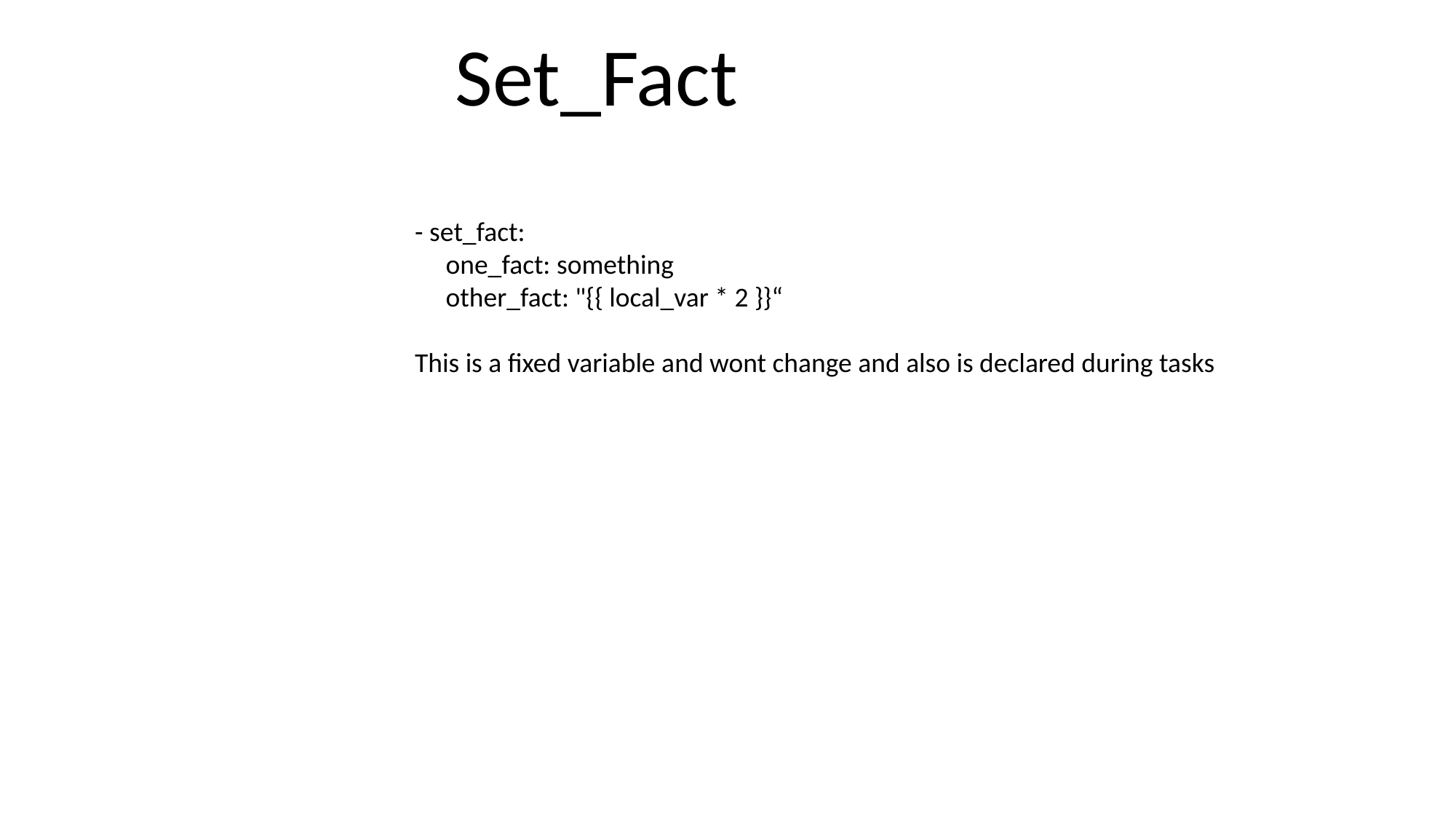

Set_Fact
- set_fact:
     one_fact: something
     other_fact: "{{ local_var * 2 }}“

This is a fixed variable and wont change and also is declared during tasks